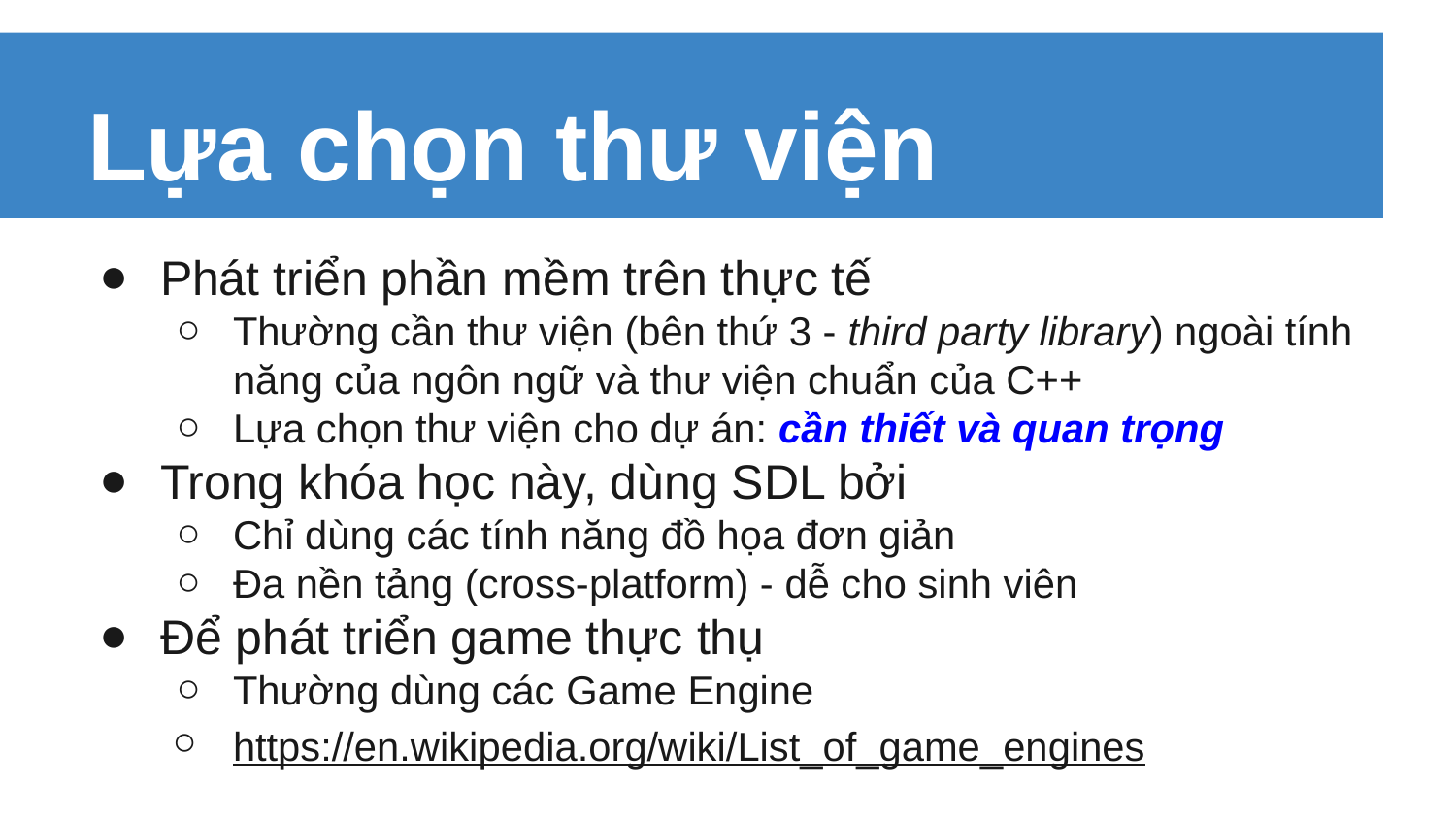

# Lựa chọn thư viện
Phát triển phần mềm trên thực tế
Thường cần thư viện (bên thứ 3 - third party library) ngoài tính năng của ngôn ngữ và thư viện chuẩn của C++
Lựa chọn thư viện cho dự án: cần thiết và quan trọng
Trong khóa học này, dùng SDL bởi
Chỉ dùng các tính năng đồ họa đơn giản
Đa nền tảng (cross-platform) - dễ cho sinh viên
Để phát triển game thực thụ
Thường dùng các Game Engine
https://en.wikipedia.org/wiki/List_of_game_engines